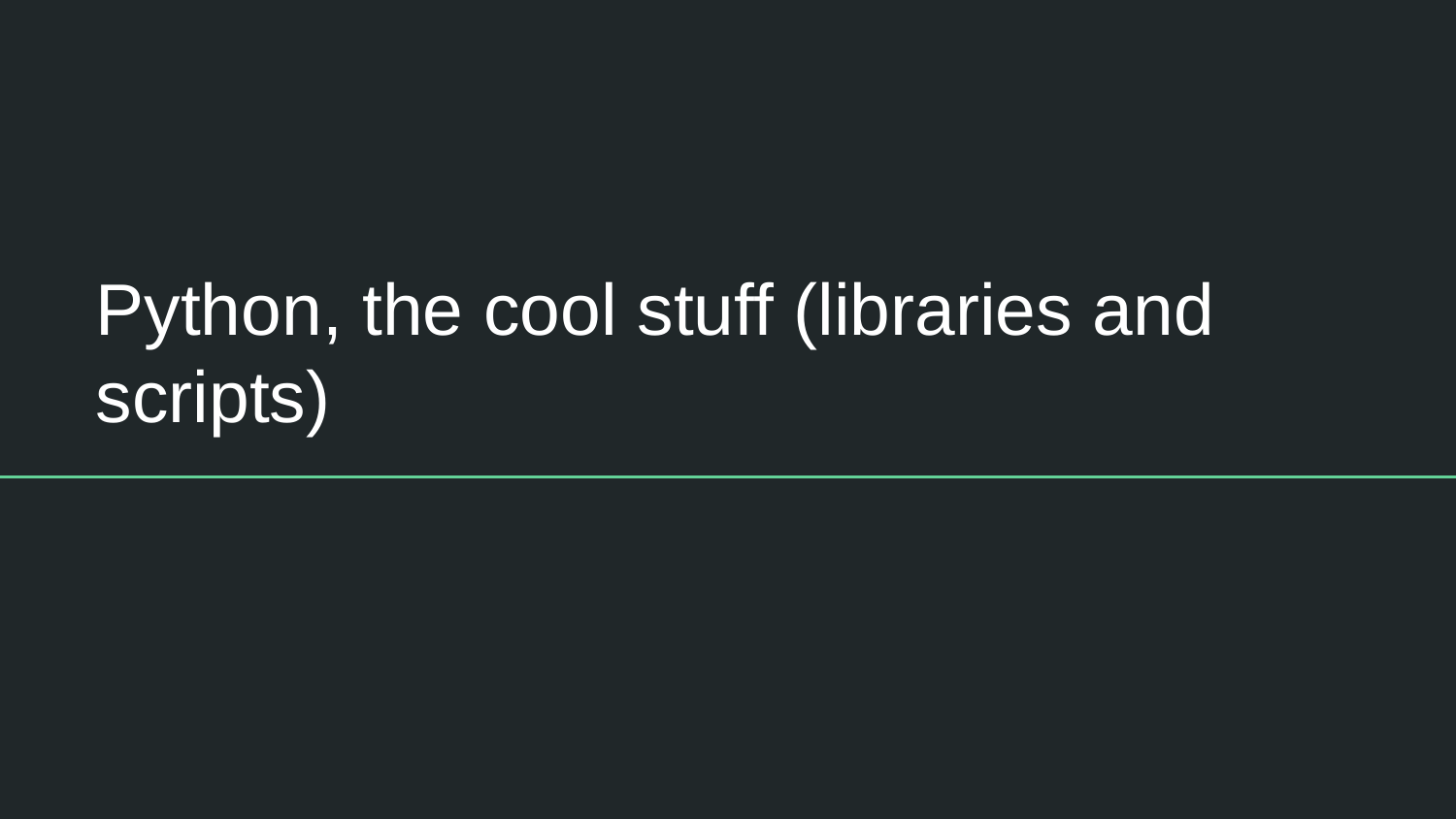

# Python, the cool stuff (libraries and scripts)